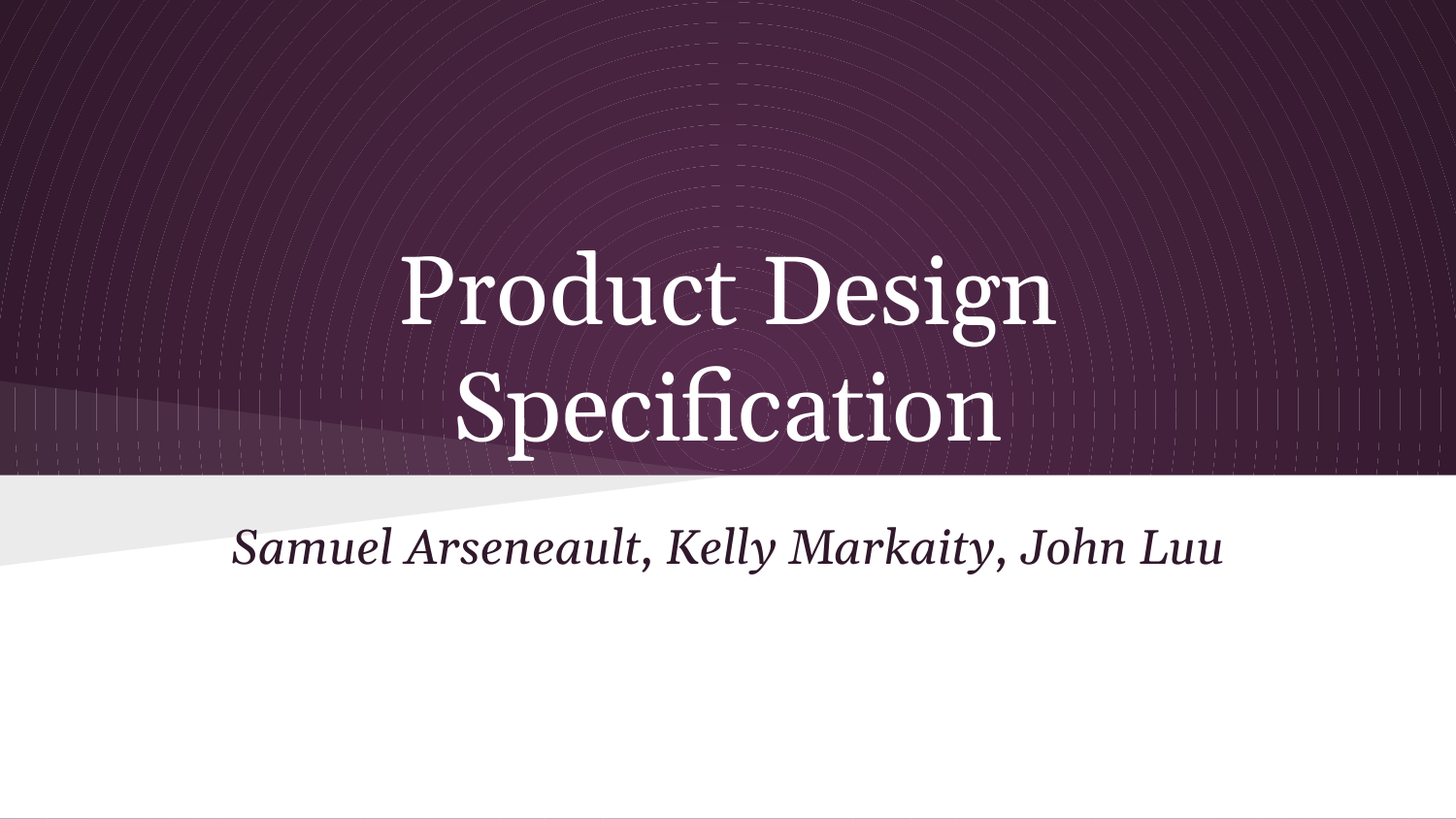

# Product Design Specification
Samuel Arseneault, Kelly Markaity, John Luu